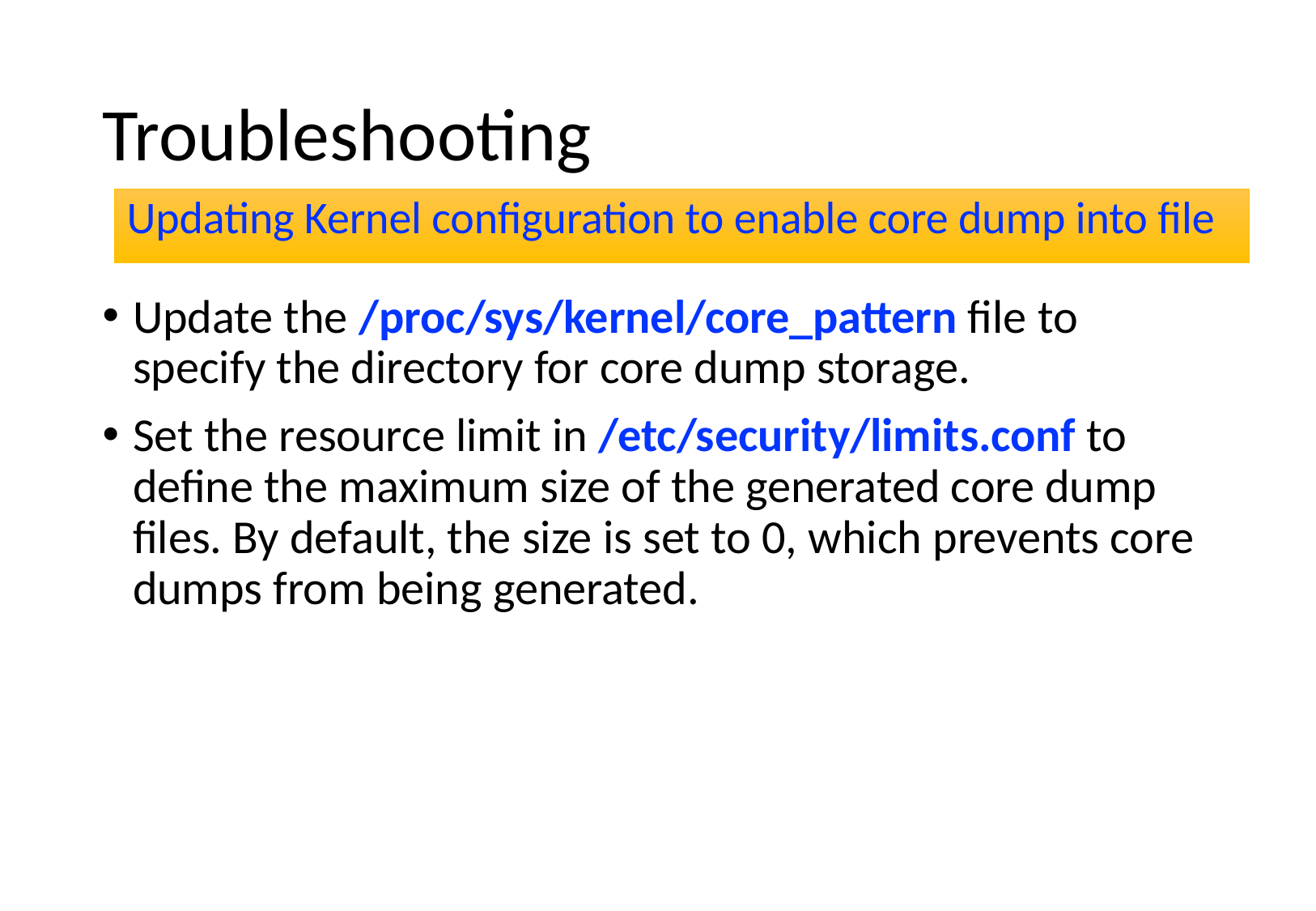

# Troubleshooting
Updating Kernel configuration to enable core dump into file
Update the /proc/sys/kernel/core_pattern file to specify the directory for core dump storage.
Set the resource limit in /etc/security/limits.conf to define the maximum size of the generated core dump files. By default, the size is set to 0, which prevents core dumps from being generated.